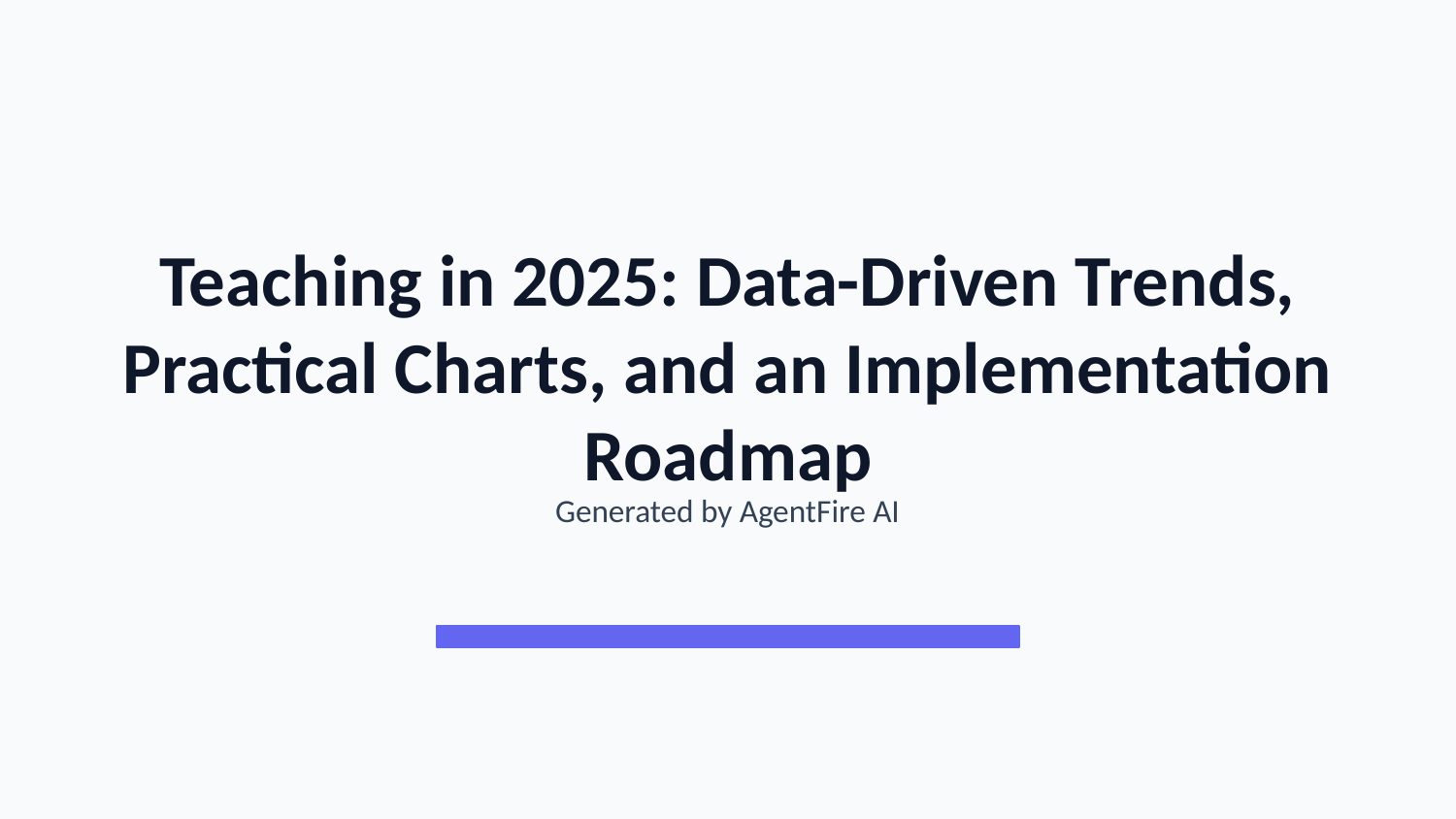

Teaching in 2025: Data-Driven Trends, Practical Charts, and an Implementation Roadmap
Generated by AgentFire AI